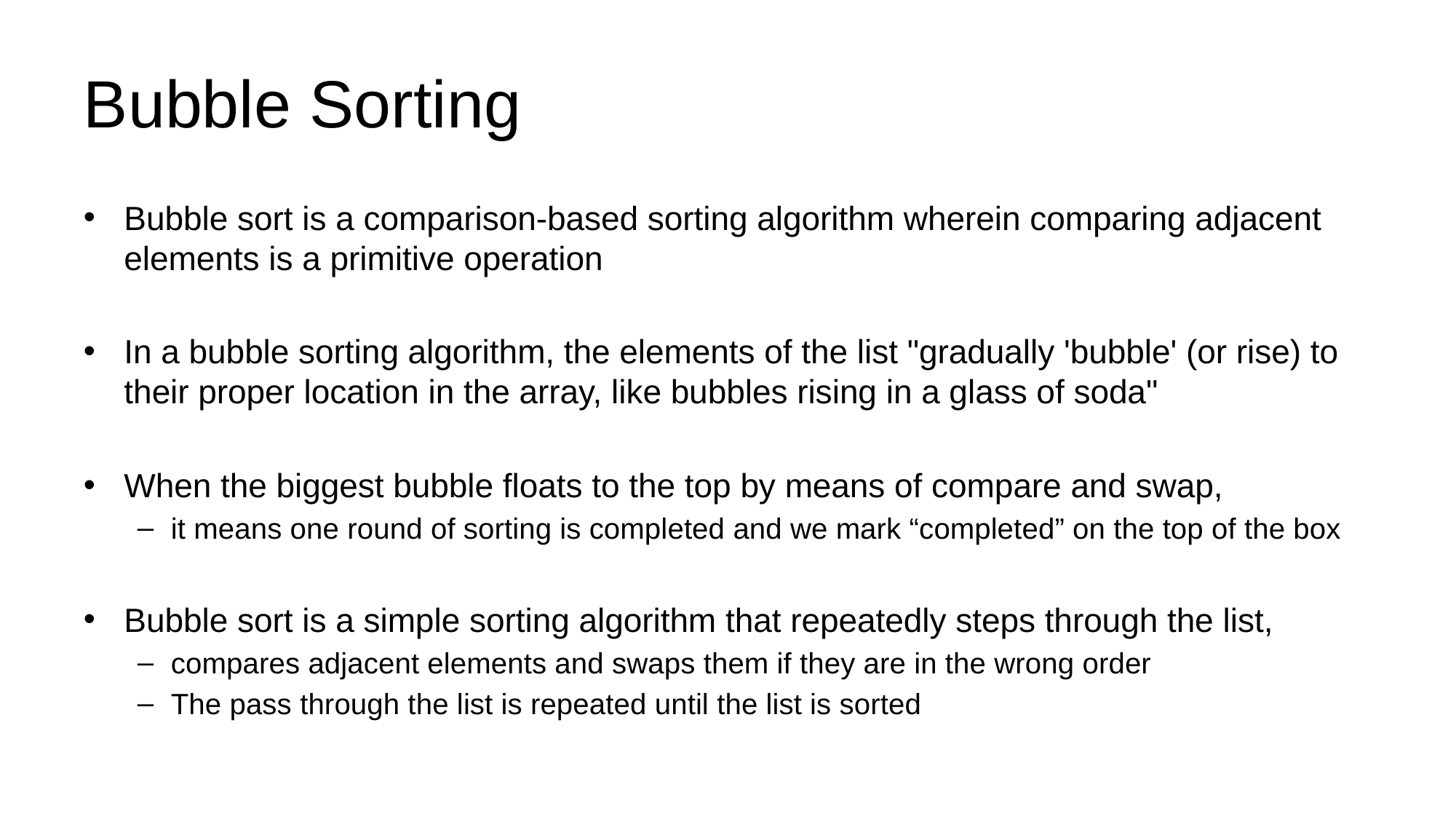

# Bubble Sorting
Bubble sort is a comparison-based sorting algorithm wherein comparing adjacent elements is a primitive operation

In a bubble sorting algorithm, the elements of the list "gradually 'bubble' (or rise) to their proper location in the array, like bubbles rising in a glass of soda"

When the biggest bubble floats to the top by means of compare and swap,
it means one round of sorting is completed and we mark “completed” on the top of the box

Bubble sort is a simple sorting algorithm that repeatedly steps through the list,
compares adjacent elements and swaps them if they are in the wrong order
The pass through the list is repeated until the list is sorted